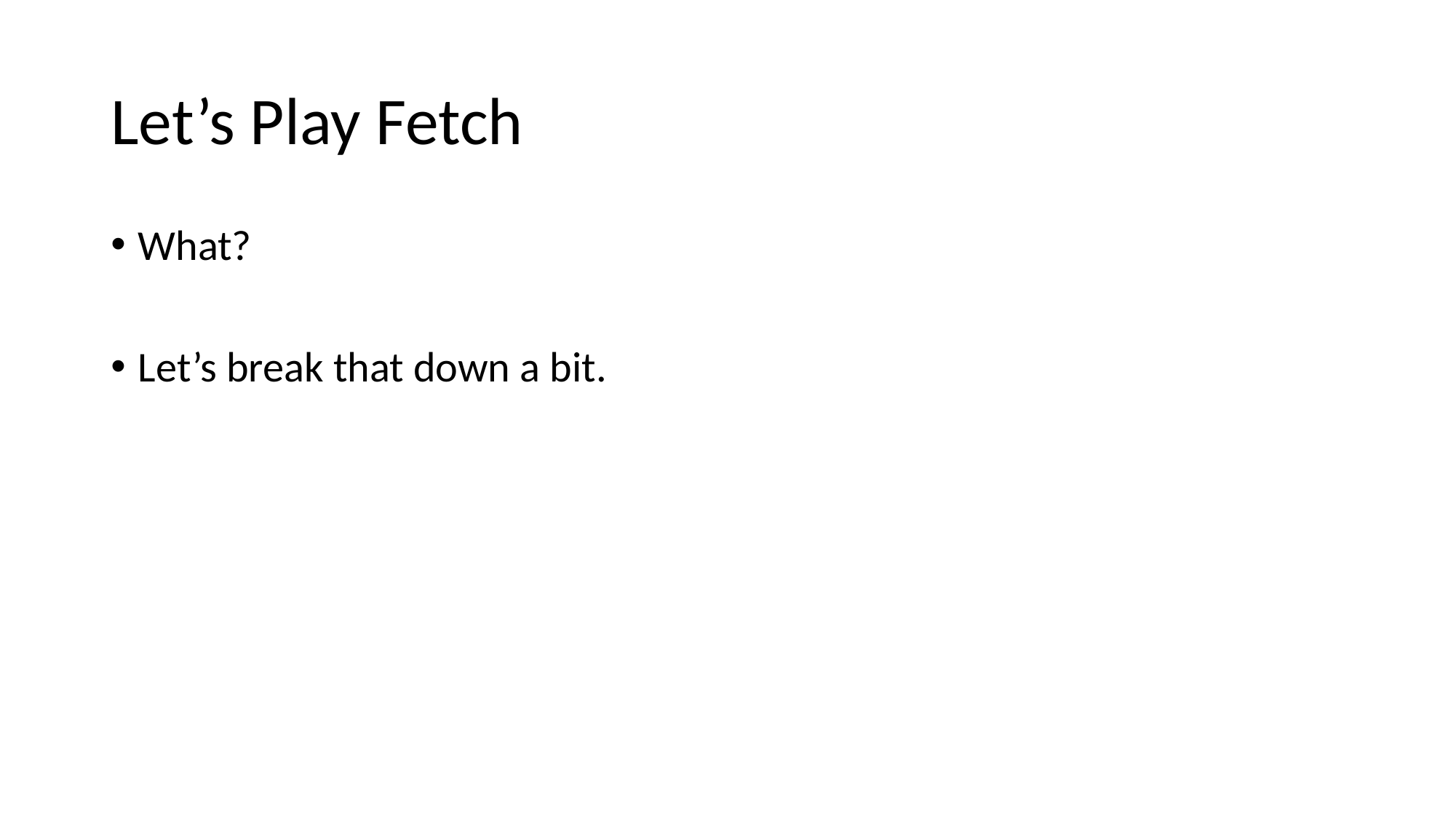

# Let’s Play Fetch
What?

Let’s break that down a bit.